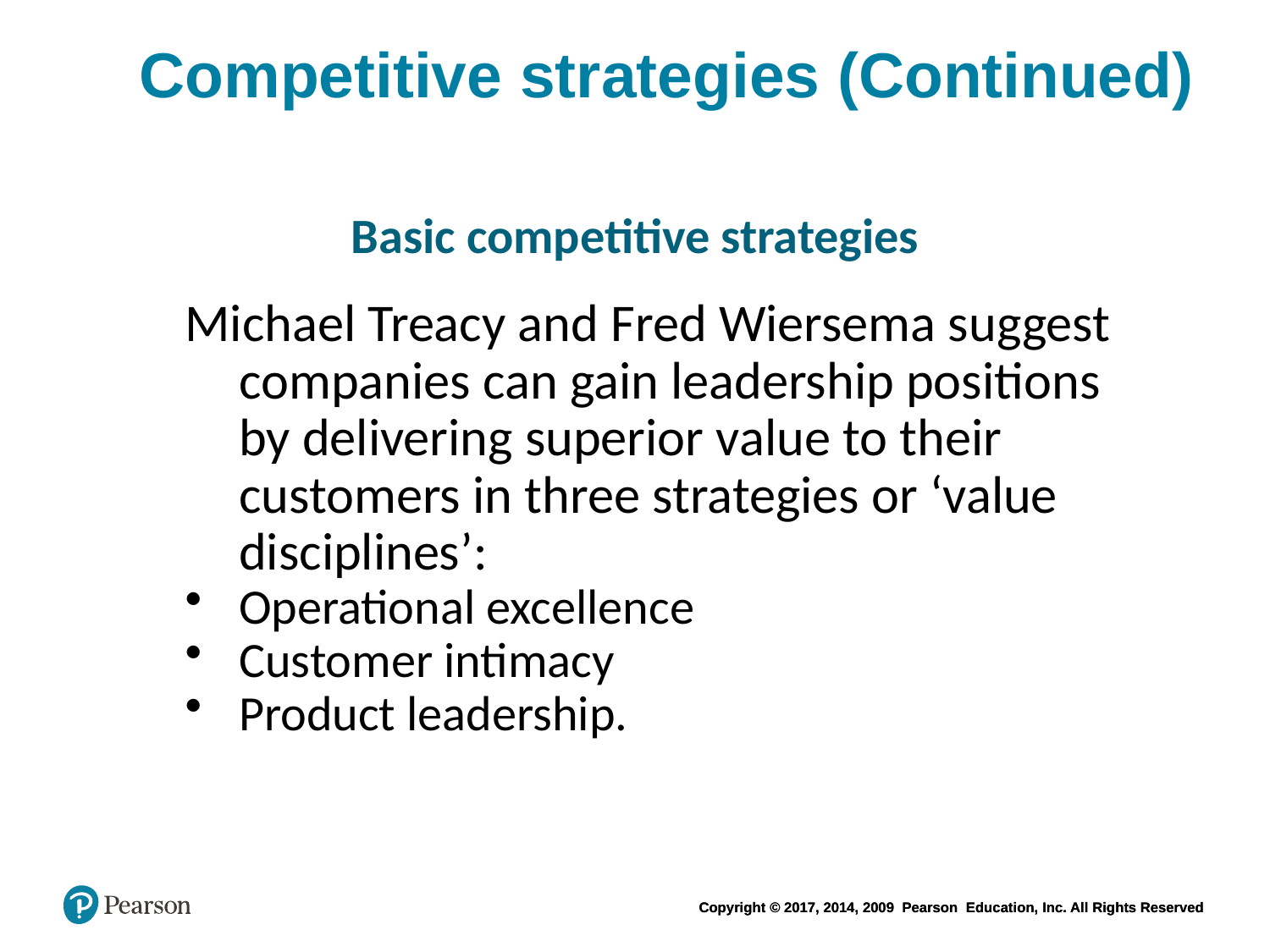

# Competitive strategies (Continued)
Basic competitive strategies

Michael Treacy and Fred Wiersema suggest companies can gain leadership positions by delivering superior value to their customers in three strategies or ‘value disciplines’:
Operational excellence
Customer intimacy
Product leadership.